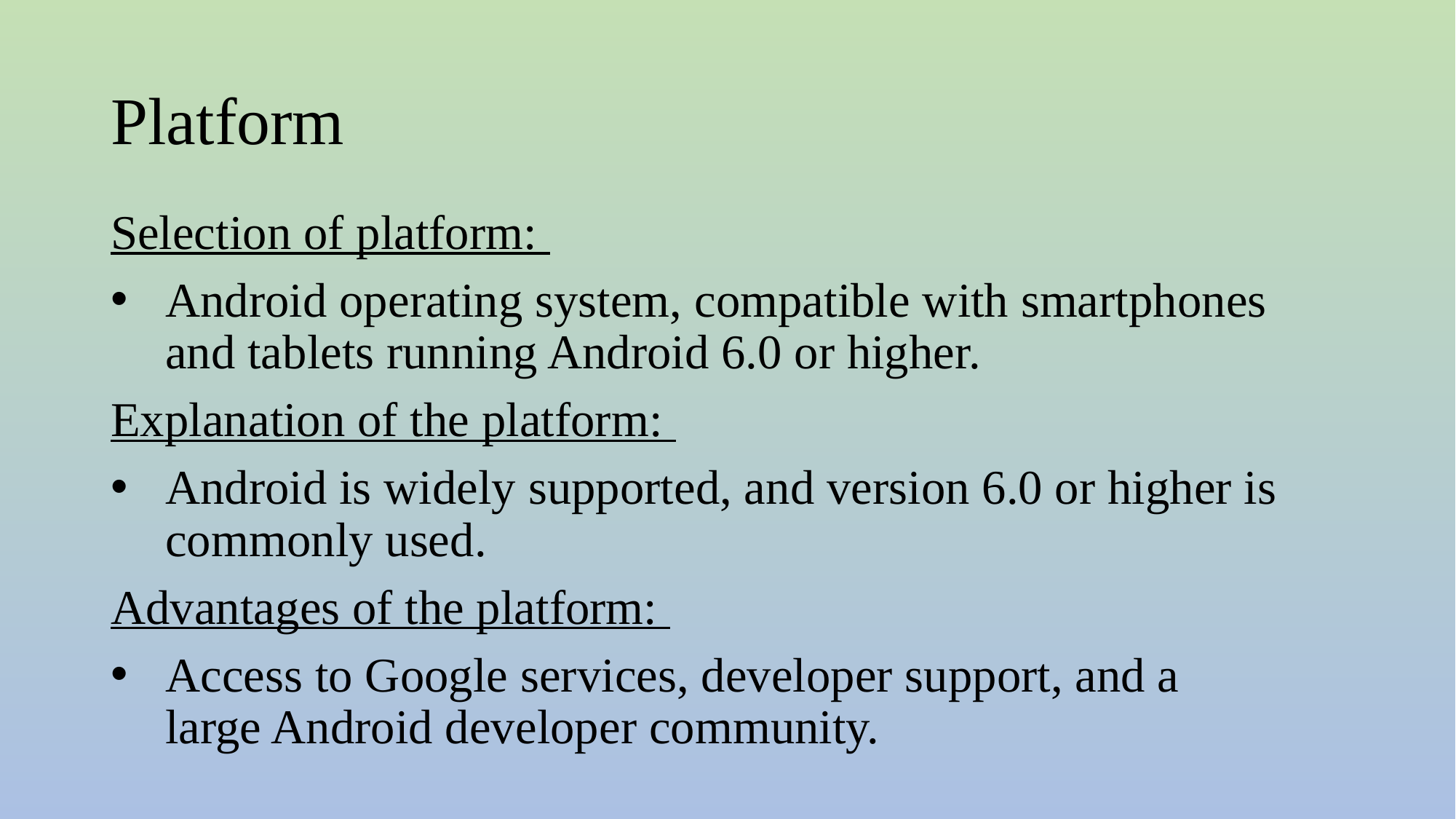

# Platform
Selection of platform:
Android operating system, compatible with smartphones and tablets running Android 6.0 or higher.
Explanation of the platform:
Android is widely supported, and version 6.0 or higher is commonly used.
Advantages of the platform:
Access to Google services, developer support, and a large Android developer community.